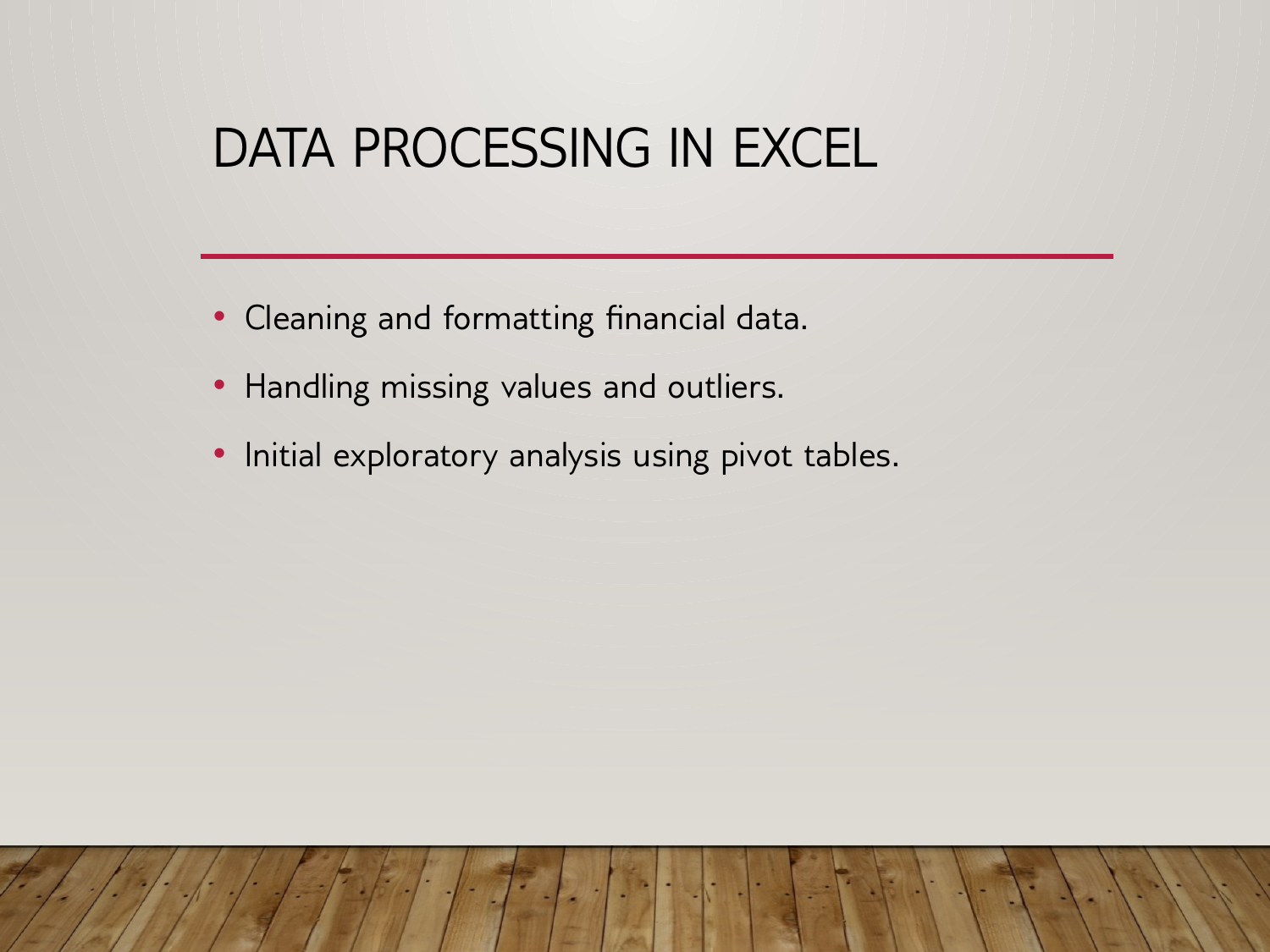

# Data Processing in Excel
Cleaning and formatting financial data.
Handling missing values and outliers.
Initial exploratory analysis using pivot tables.